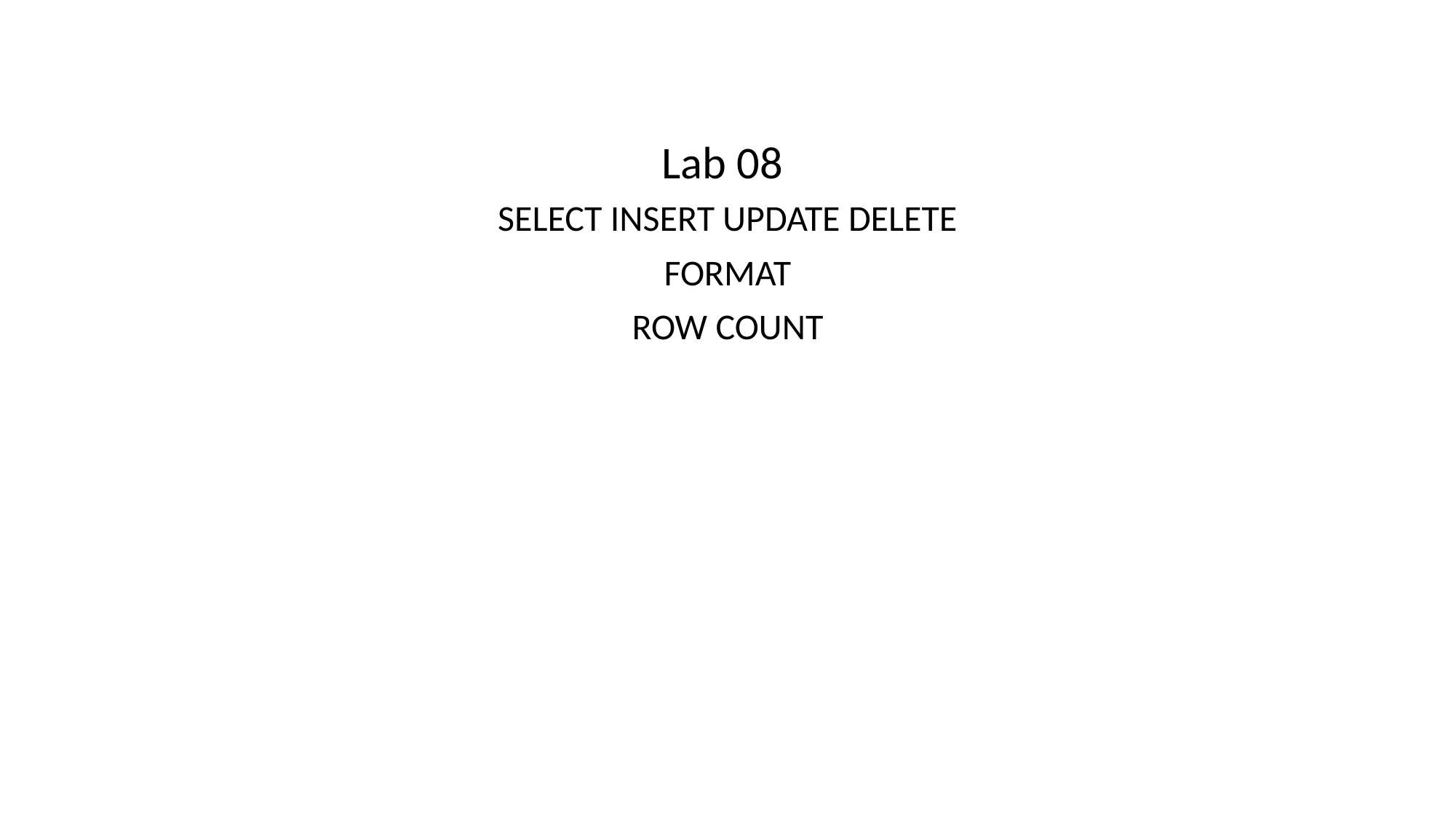

# Lab 08
SELECT INSERT UPDATE DELETE
FORMAT
ROW COUNT